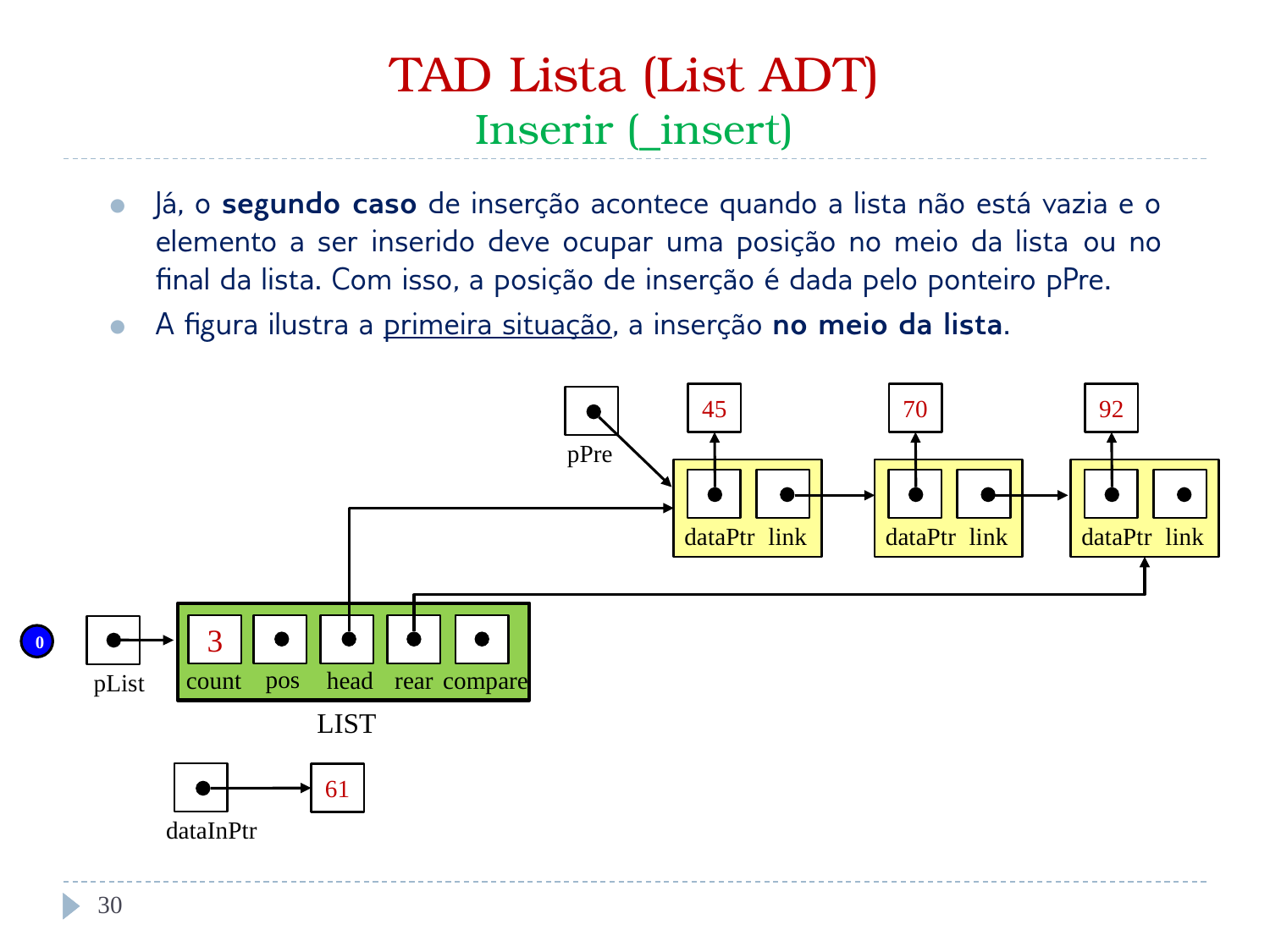

# TAD Lista (List ADT) Inserir (_insert)

Já, o segundo caso de inserção acontece quando a lista não está vazia e o elemento a ser inserido deve ocupar uma posição no meio da lista ou no final da lista. Com isso, a posição de inserção é dada pelo ponteiro pPre.
A figura ilustra a primeira situação, a inserção no meio da lista.

45
70
92

pPre

dataPtr
link

dataPtr
link

dataPtr
link

3

pos
head
rear
count
compare
LIST

pList
0

61

dataInPtr
30